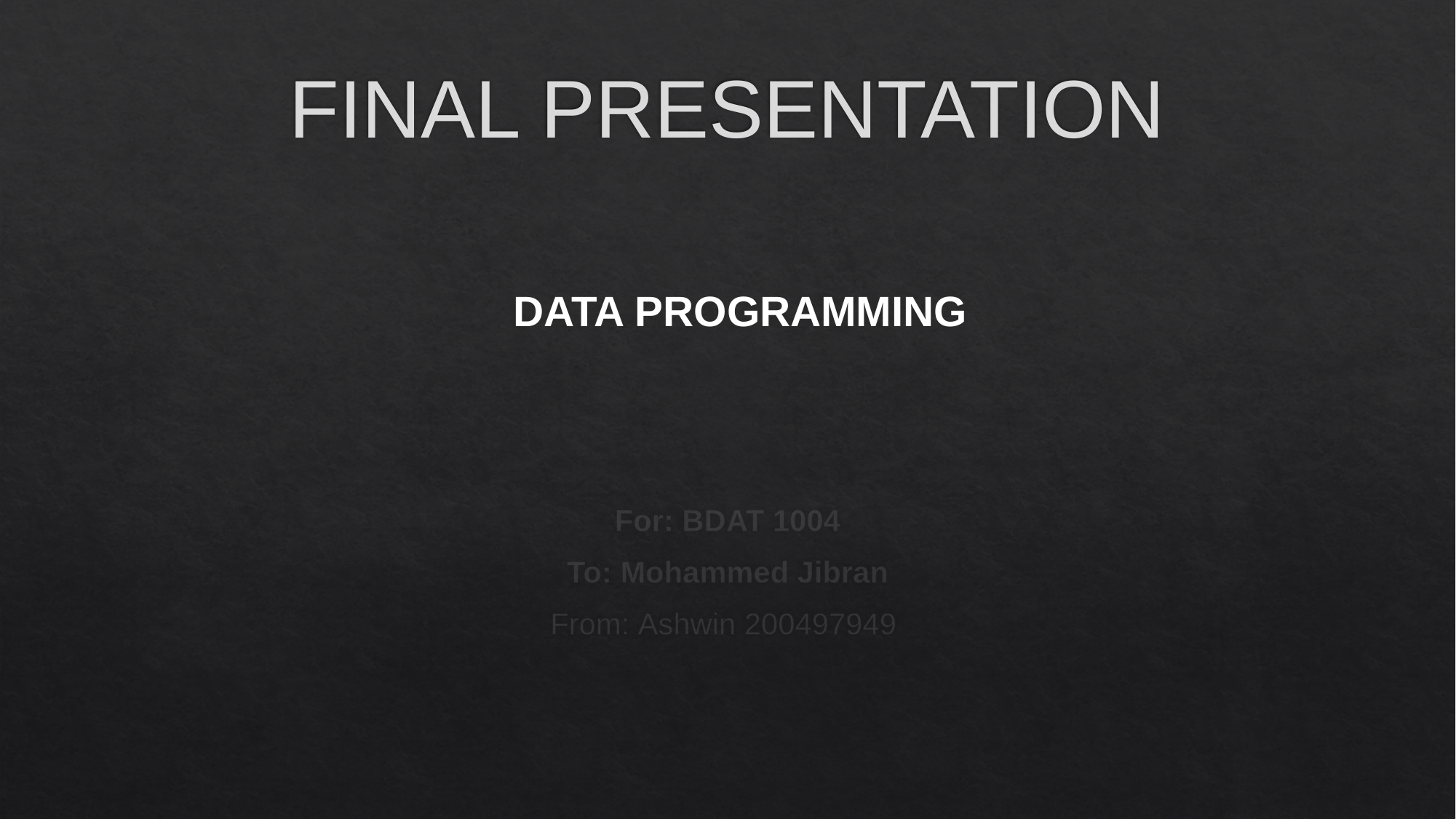

# FINAL PRESENTATION
DATA PROGRAMMING
For: BDAT 1004
To: Mohammed Jibran
From: Ashwin 200497949